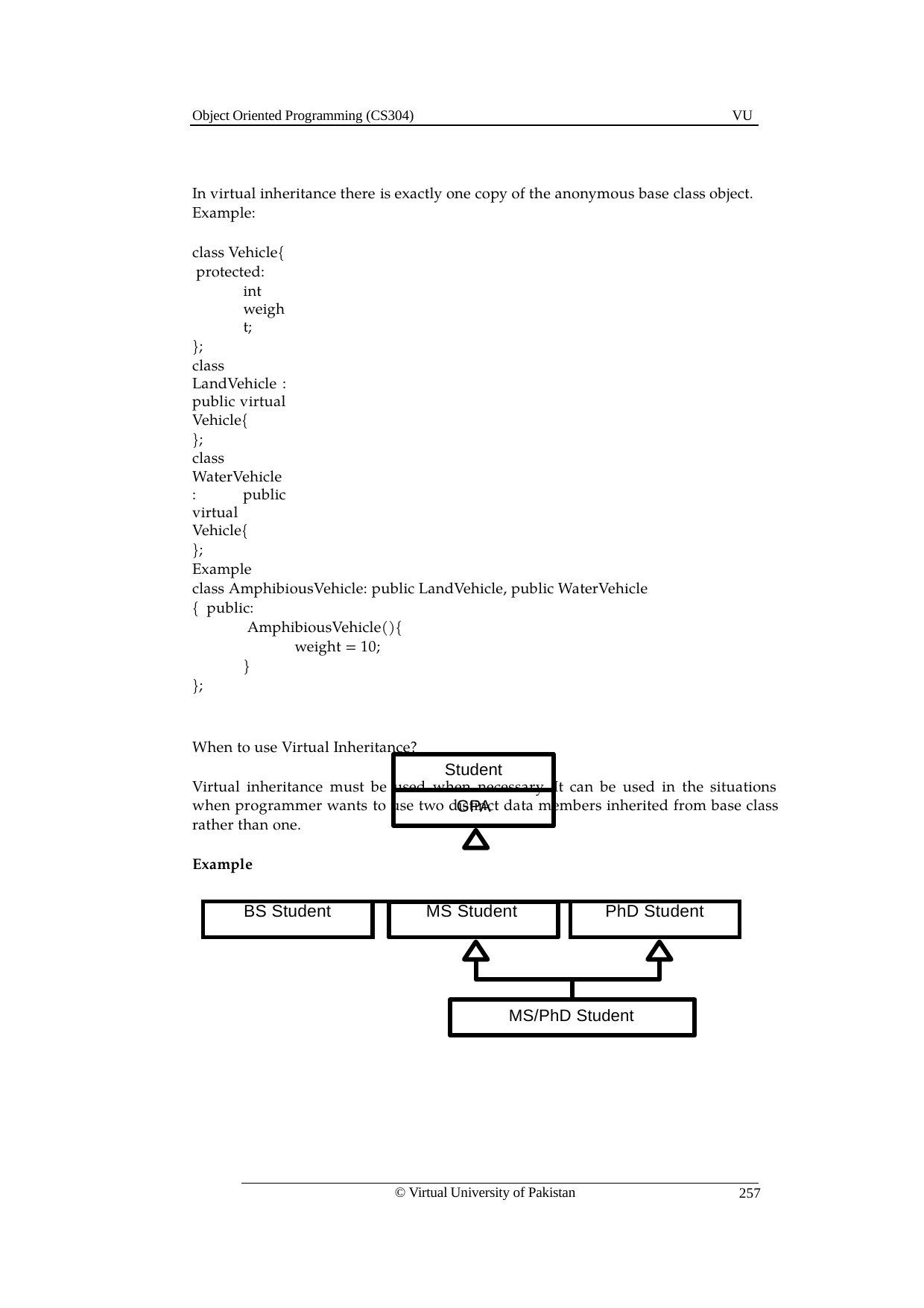

Object Oriented Programming (CS304)
VU

In virtual inheritance there is exactly one copy of the anonymous base class object.  Example:

class Vehicle{  protected:
int weight;
};
class LandVehicle : public virtual Vehicle{
};
class WaterVehicle : public virtual Vehicle{
};
Example
class AmphibiousVehicle: public LandVehicle, public WaterVehicle {  public:
AmphibiousVehicle(){
weight = 10;
}
};

When to use Virtual Inheritance?

Virtual inheritance must be used when necessary. It can be used in the situations  when programmer wants to use two distinct data members inherited from base class  rather than one.

Example

Student

GPA

|  |  |  |  |  |  |
| --- | --- | --- | --- | --- | --- |
|  |  |  |  |  |  |
| BS Student |  | MS Student |  | PhD Student |  |

MS/PhD Student
© Virtual University of Pakistan

257